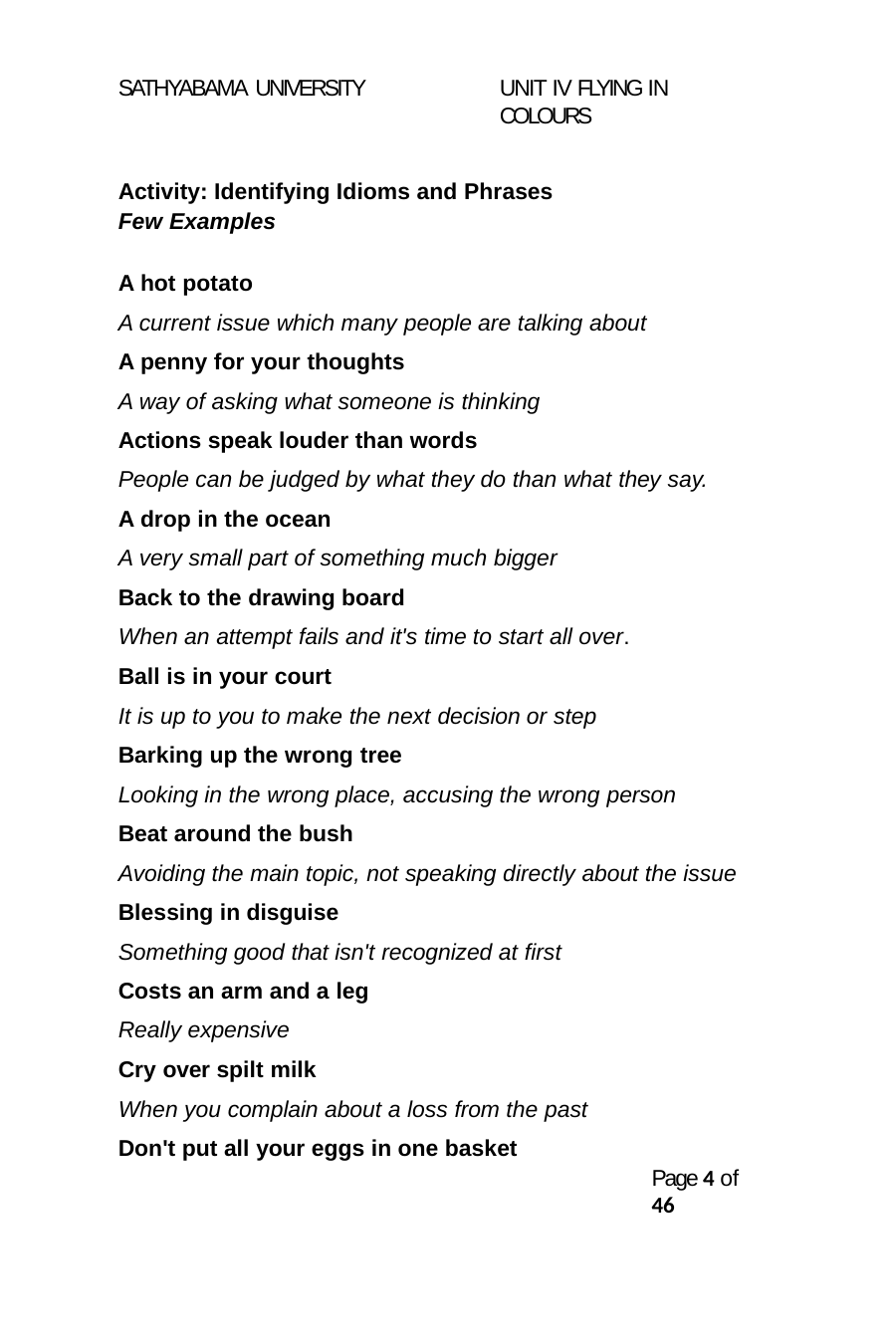

SATHYABAMA UNIVERSITY
UNIT IV FLYING IN COLOURS
Activity: Identifying Idioms and Phrases
Few Examples

A hot potato
A current issue which many people are talking about
A penny for your thoughts
A way of asking what someone is thinking
Actions speak louder than words
People can be judged by what they do than what they say.
A drop in the ocean
A very small part of something much bigger
Back to the drawing board
When an attempt fails and it's time to start all over.
Ball is in your court
It is up to you to make the next decision or step
Barking up the wrong tree
Looking in the wrong place, accusing the wrong person
Beat around the bush
Avoiding the main topic, not speaking directly about the issue
Blessing in disguise
Something good that isn't recognized at first
Costs an arm and a leg
Really expensive
Cry over spilt milk
When you complain about a loss from the past
Don't put all your eggs in one basket
Page 4 of 46